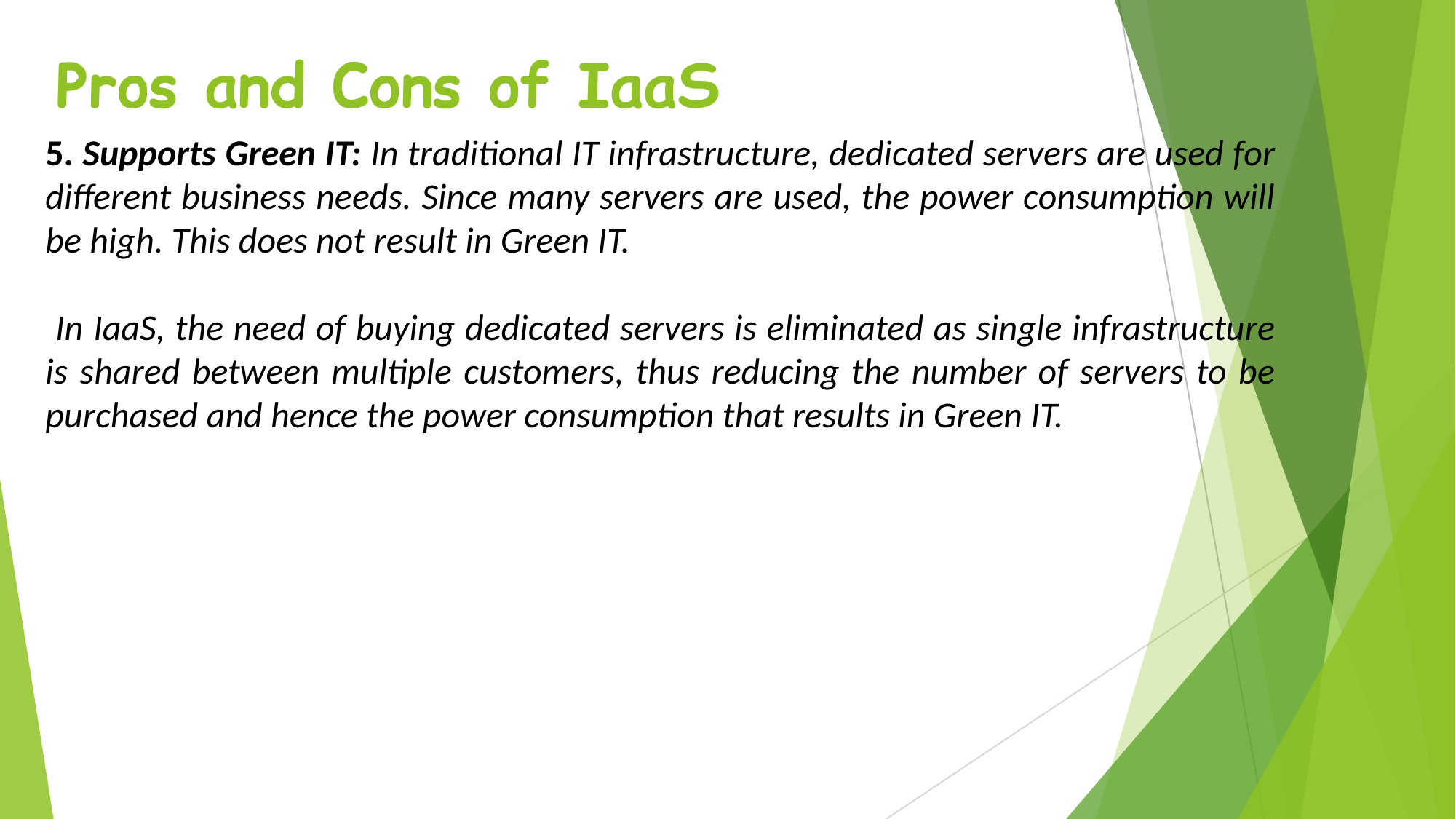

# Pros and Cons of IaaS
5. Supports Green IT: In traditional IT infrastructure, dedicated servers are used for different business needs. Since many servers are used, the power consumption will be high. This does not result in Green IT.

 In IaaS, the need of buying dedicated servers is eliminated as single infrastructure is shared between multiple customers, thus reducing the number of servers to be purchased and hence the power consumption that results in Green IT.